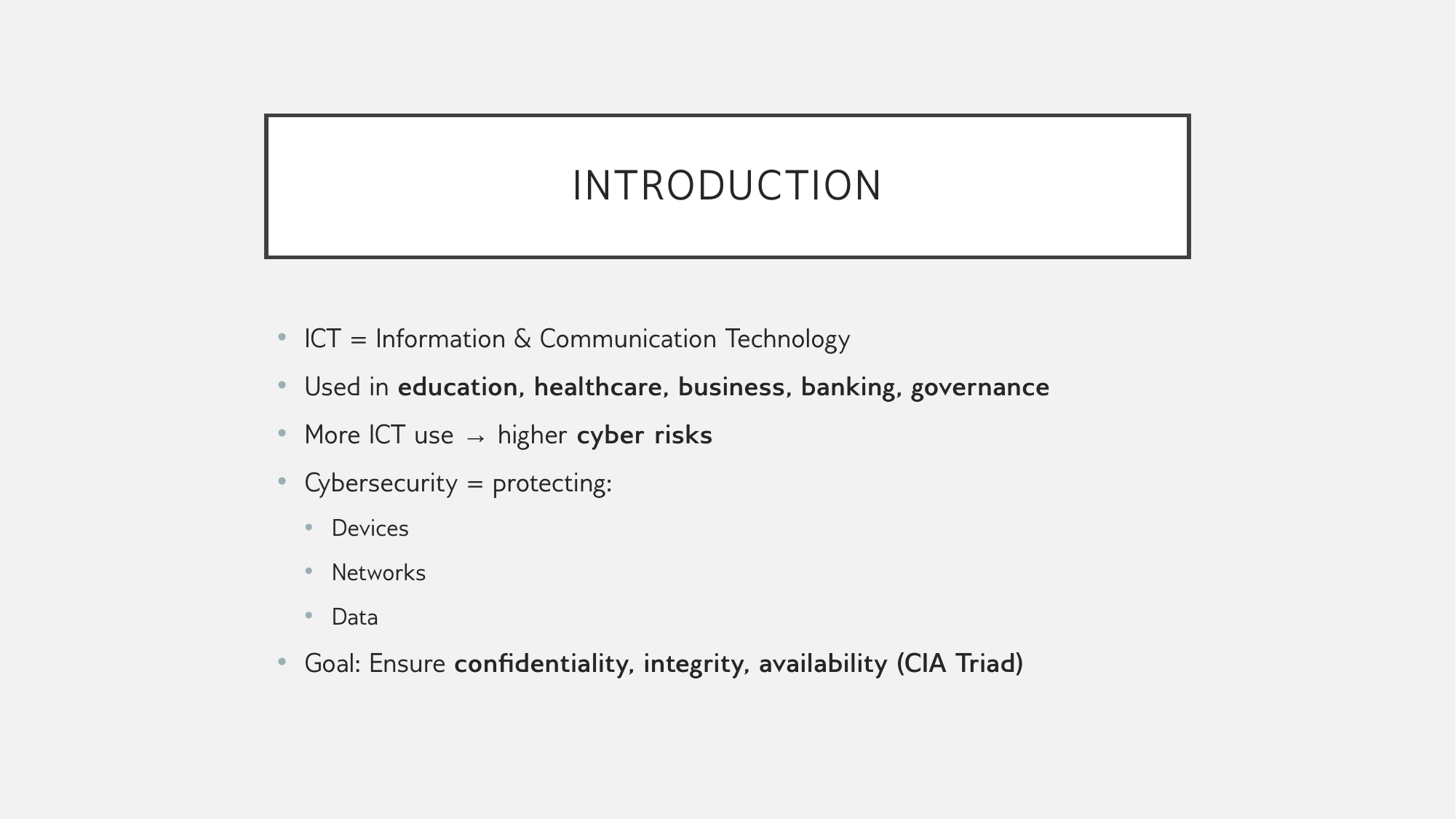

# Introduction
ICT = Information & Communication Technology
Used in education, healthcare, business, banking, governance
More ICT use → higher cyber risks
Cybersecurity = protecting:
Devices
Networks
Data
Goal: Ensure confidentiality, integrity, availability (CIA Triad)